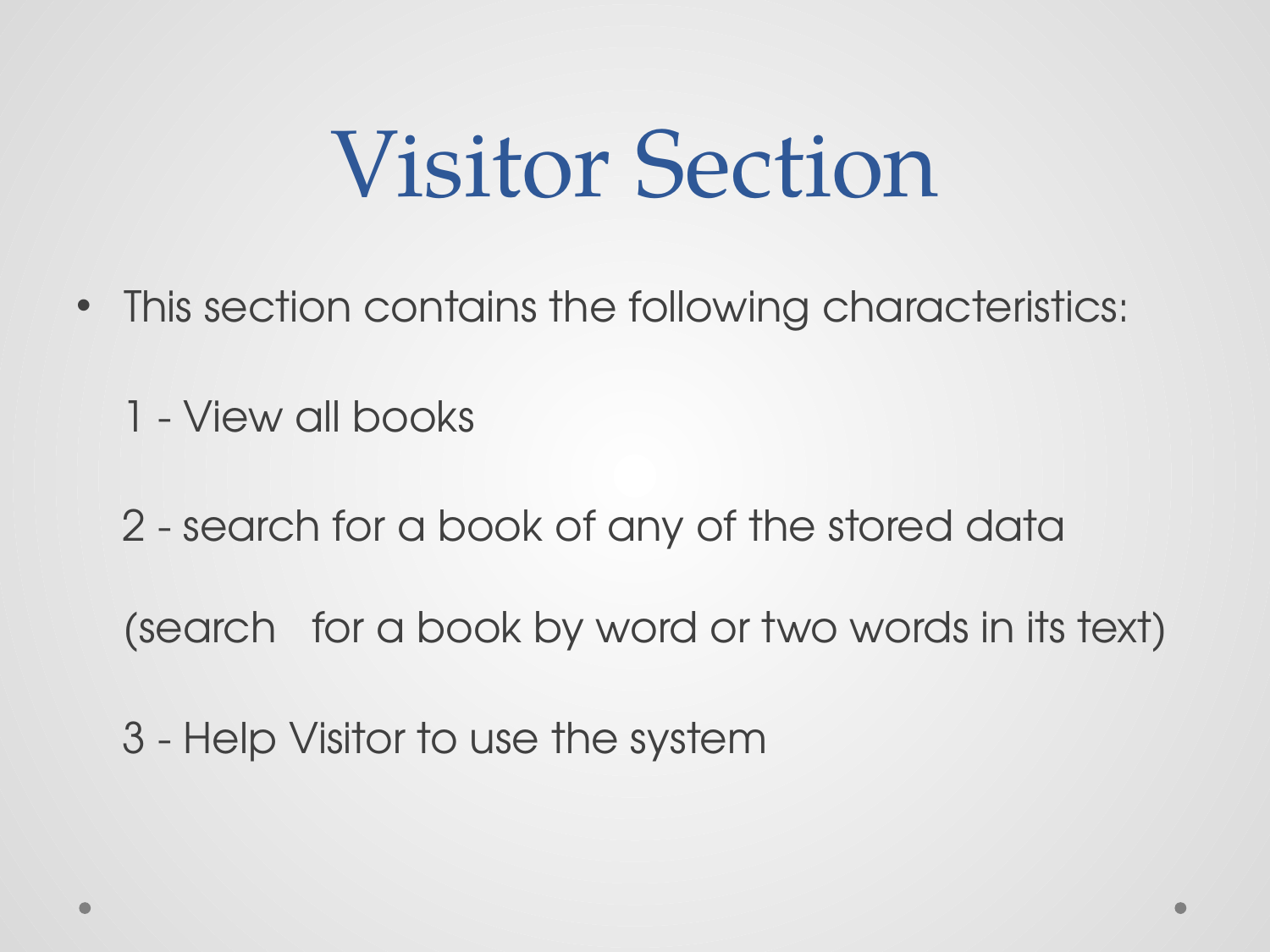

# Visitor Section
This section contains the following characteristics:
    1 - View all books
    2 - search for a book of any of the stored data (search   for a book by word or two words in its text)
    3 - Help Visitor to use the system